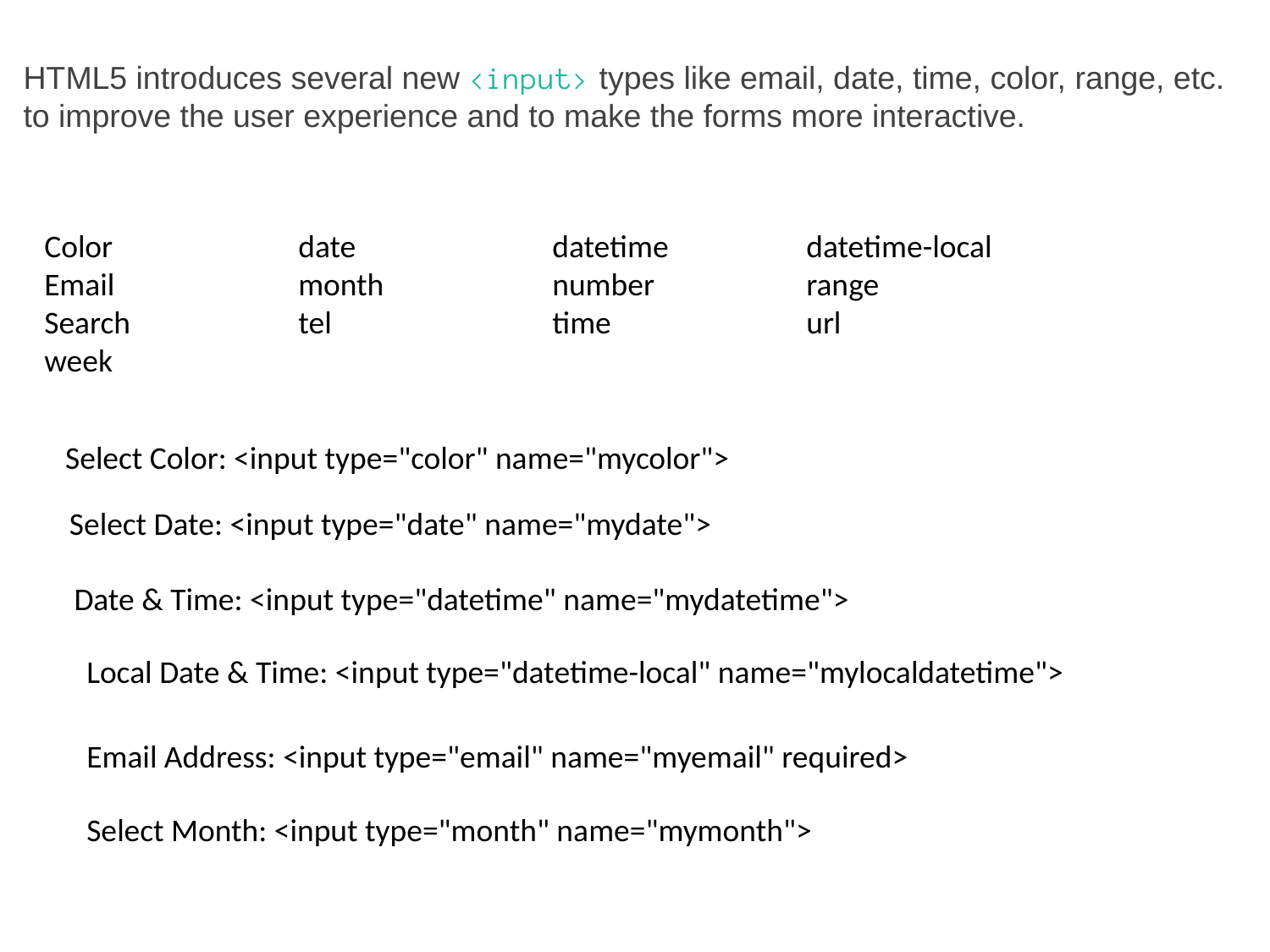

HTML5 introduces several new <input> types like email, date, time, color, range, etc. to improve the user experience and to make the forms more interactive.
Color		date		datetime		datetime-local
Email		month		number		range
Search		tel		time		url
week
Select Color: <input type="color" name="mycolor">
Select Date: <input type="date" name="mydate">
Date & Time: <input type="datetime" name="mydatetime">
Local Date & Time: <input type="datetime-local" name="mylocaldatetime">
Email Address: <input type="email" name="myemail" required>
Select Month: <input type="month" name="mymonth">